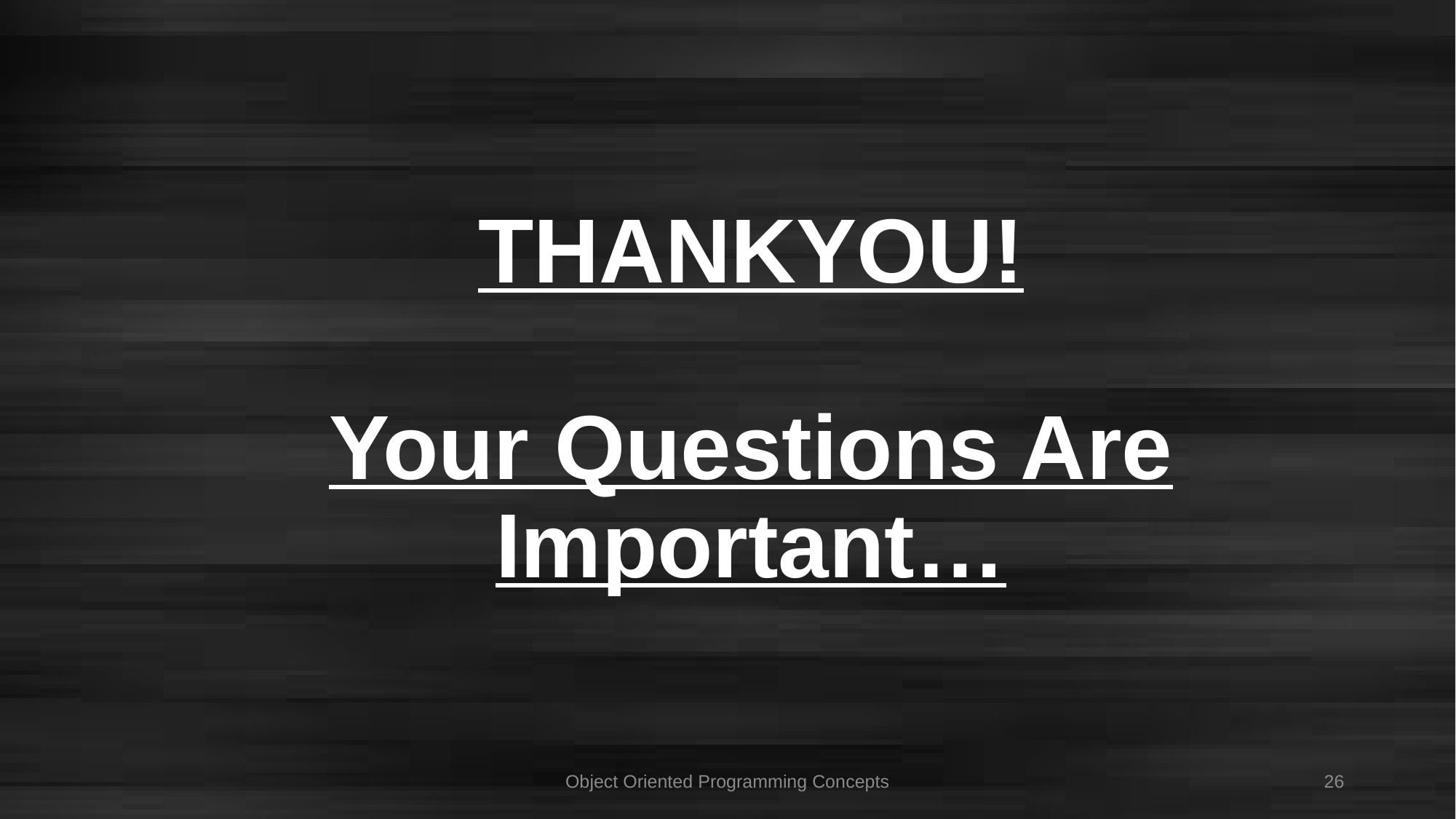

# THANKYOU! Your Questions Are Important…
Object Oriented Programming Concepts
26